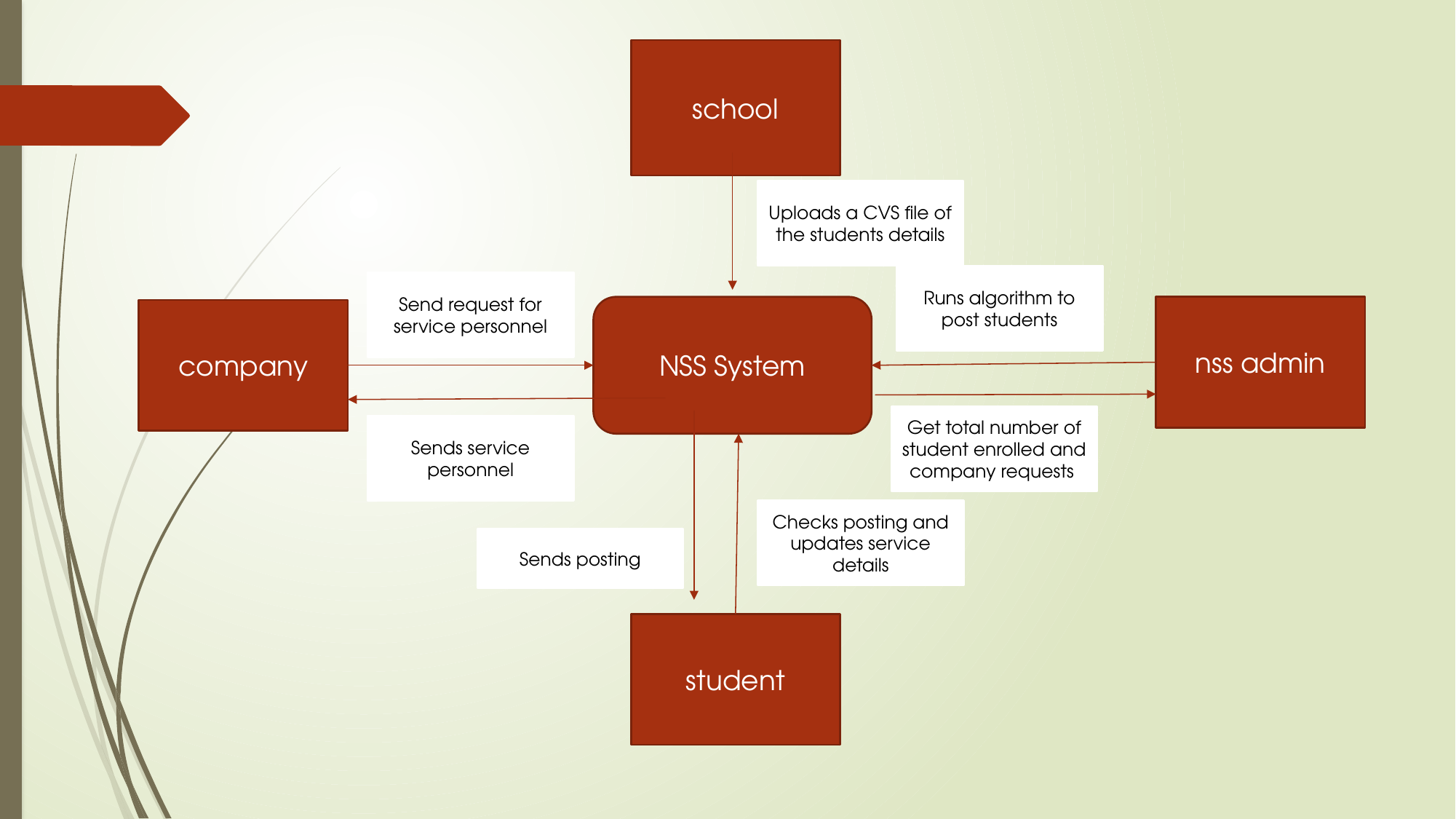

school
Uploads a CVS file of the students details
Runs algorithm to post students
Send request for service personnel
NSS System
nss admin
company
Get total number of student enrolled and company requests
Sends service personnel
Checks posting and updates service details
Sends posting
student